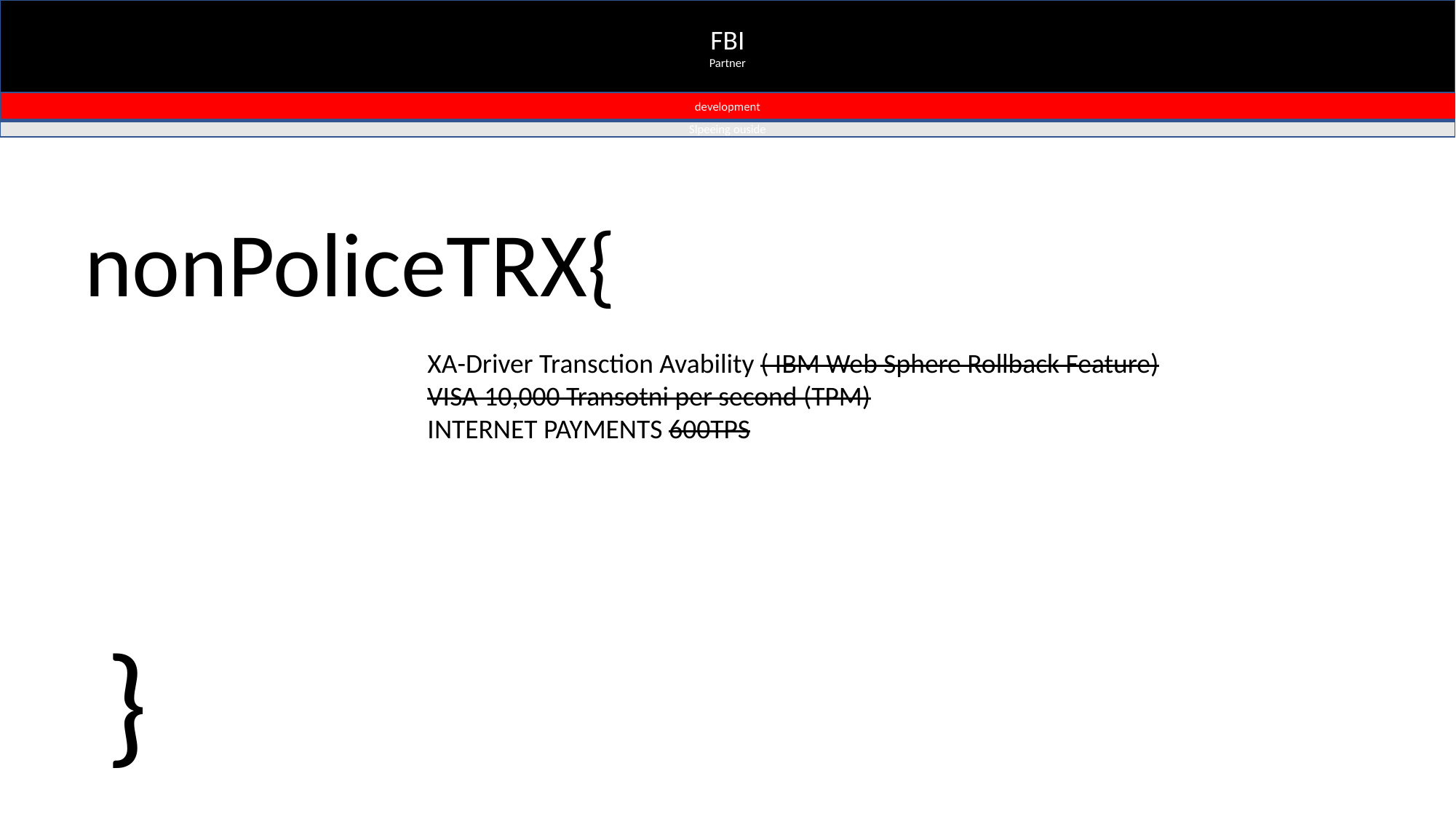

FBI
Partner
development
Slpeeing ouside
nonPoliceTRX{
XA-Driver Transction Avability ( IBM Web Sphere Rollback Feature)
VISA 10,000 Transotni per second (TPM)
INTERNET PAYMENTS 600TPS
}